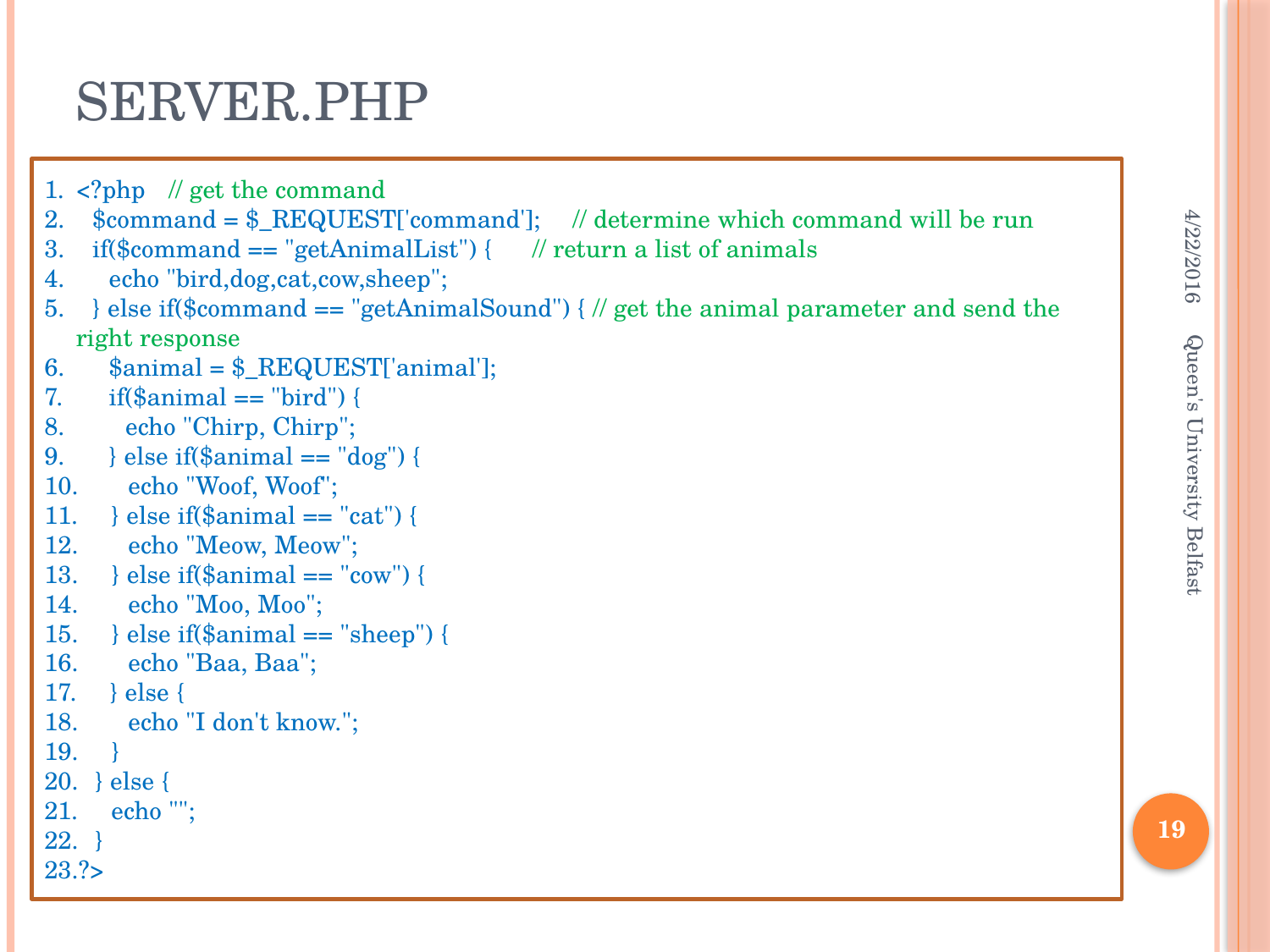

# Server.php
4/22/2016
<?php   // get the command
  $command = $_REQUEST['command'];    // determine which command will be run
  if($command == "getAnimalList") {     // return a list of animals
    echo "bird,dog,cat,cow,sheep";
  } else if($command == "getAnimalSound") { // get the animal parameter and send the right response
    $animal = $_REQUEST['animal'];
    if($animal == "bird") {
      echo "Chirp, Chirp";
    } else if($animal == "dog") {
      echo "Woof, Woof";
    } else if($animal == "cat") {
      echo "Meow, Meow";
    } else if($animal == "cow") {
      echo "Moo, Moo";
    } else if($animal == "sheep") {
      echo "Baa, Baa";
    } else {
      echo "I don't know.";
    }
  } else {
    echo "";
  }
?>
Queen's University Belfast
19